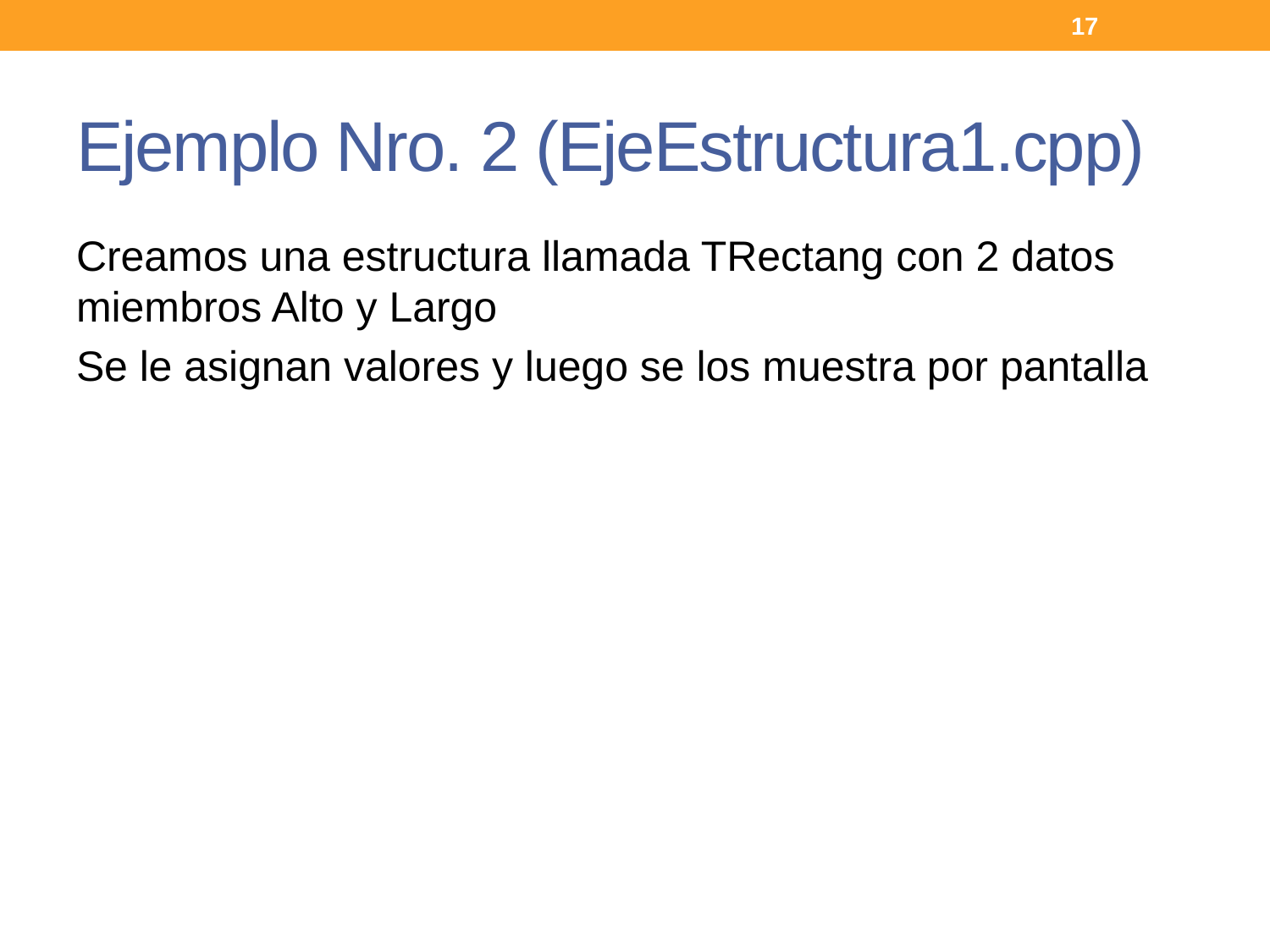

17
# Ejemplo Nro. 2 (EjeEstructura1.cpp)
Creamos una estructura llamada TRectang con 2 datos miembros Alto y Largo
Se le asignan valores y luego se los muestra por pantalla